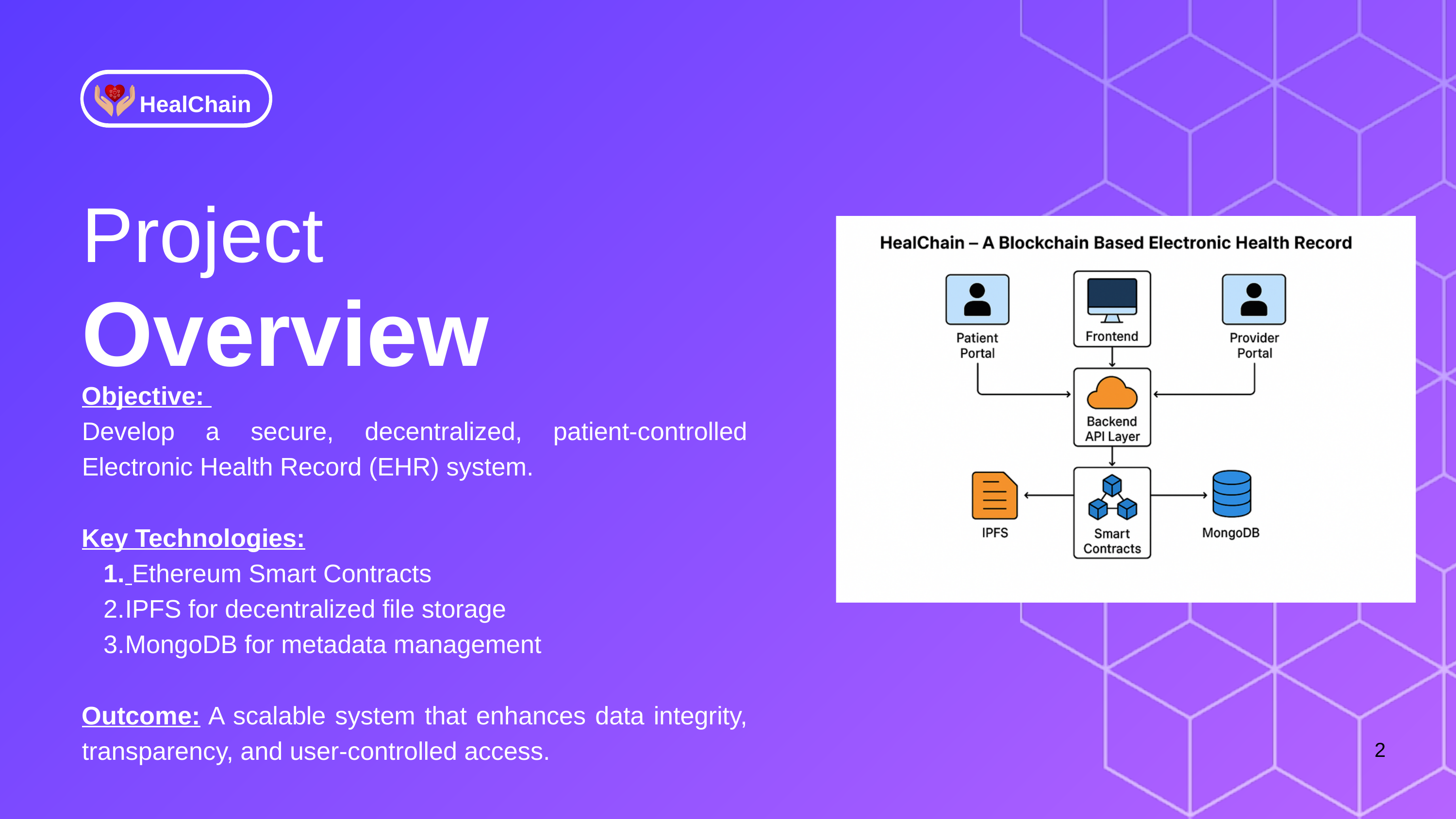

HealChain
Project

Overview

Objective:
Develop a secure, decentralized, patient-controlled Electronic Health Record (EHR) system.

Key Technologies:
 Ethereum Smart Contracts
IPFS for decentralized file storage
MongoDB for metadata management

Outcome: A scalable system that enhances data integrity, transparency, and user-controlled access.

2